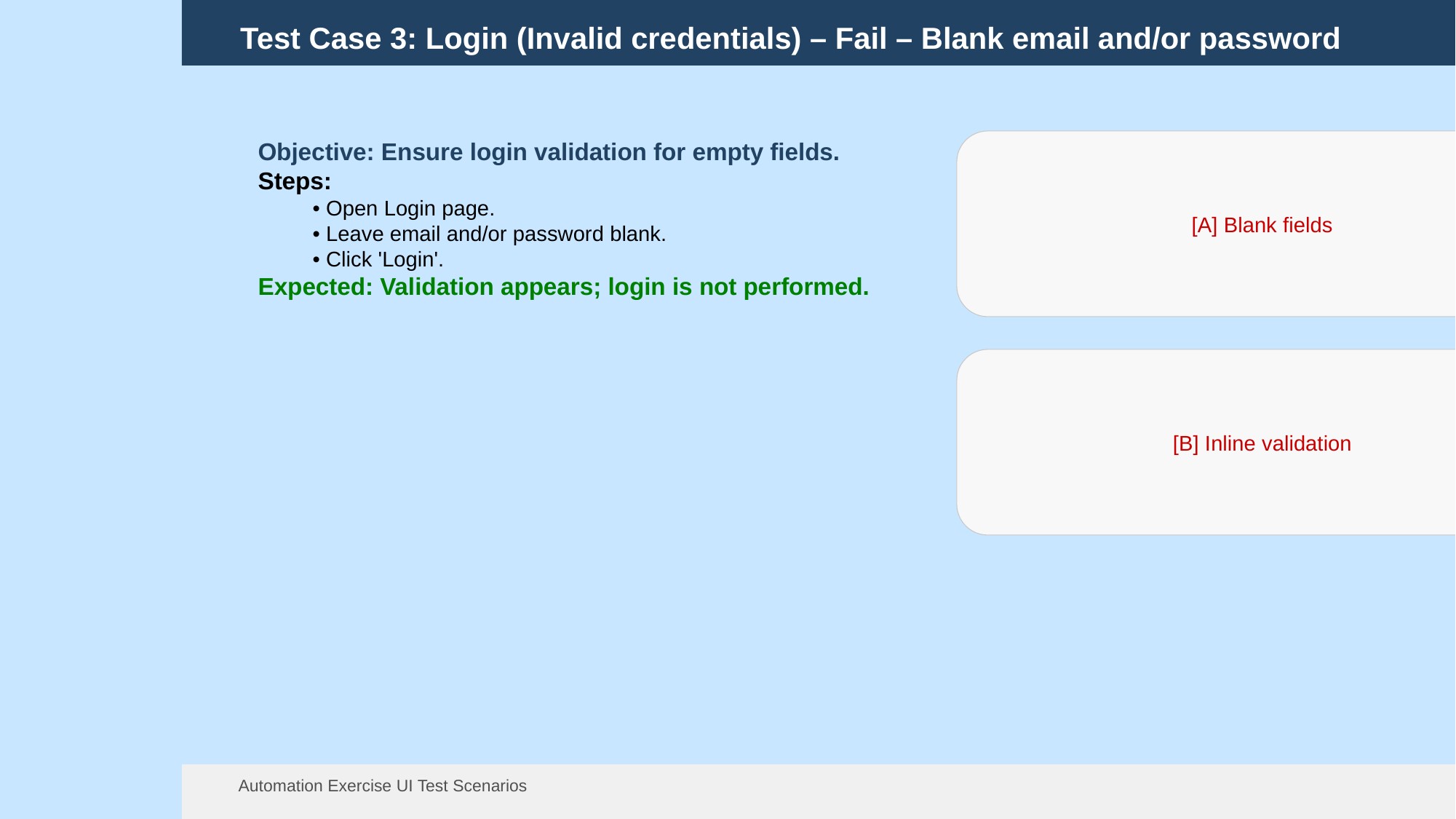

Test Case 3: Login (Invalid credentials) – Fail – Blank email and/or password
Objective: Ensure login validation for empty fields.
Steps:
• Open Login page.
• Leave email and/or password blank.
• Click 'Login'.
Expected: Validation appears; login is not performed.
[A] Blank fields
[B] Inline validation

Automation Exercise UI Test Scenarios
13 Aug 2025